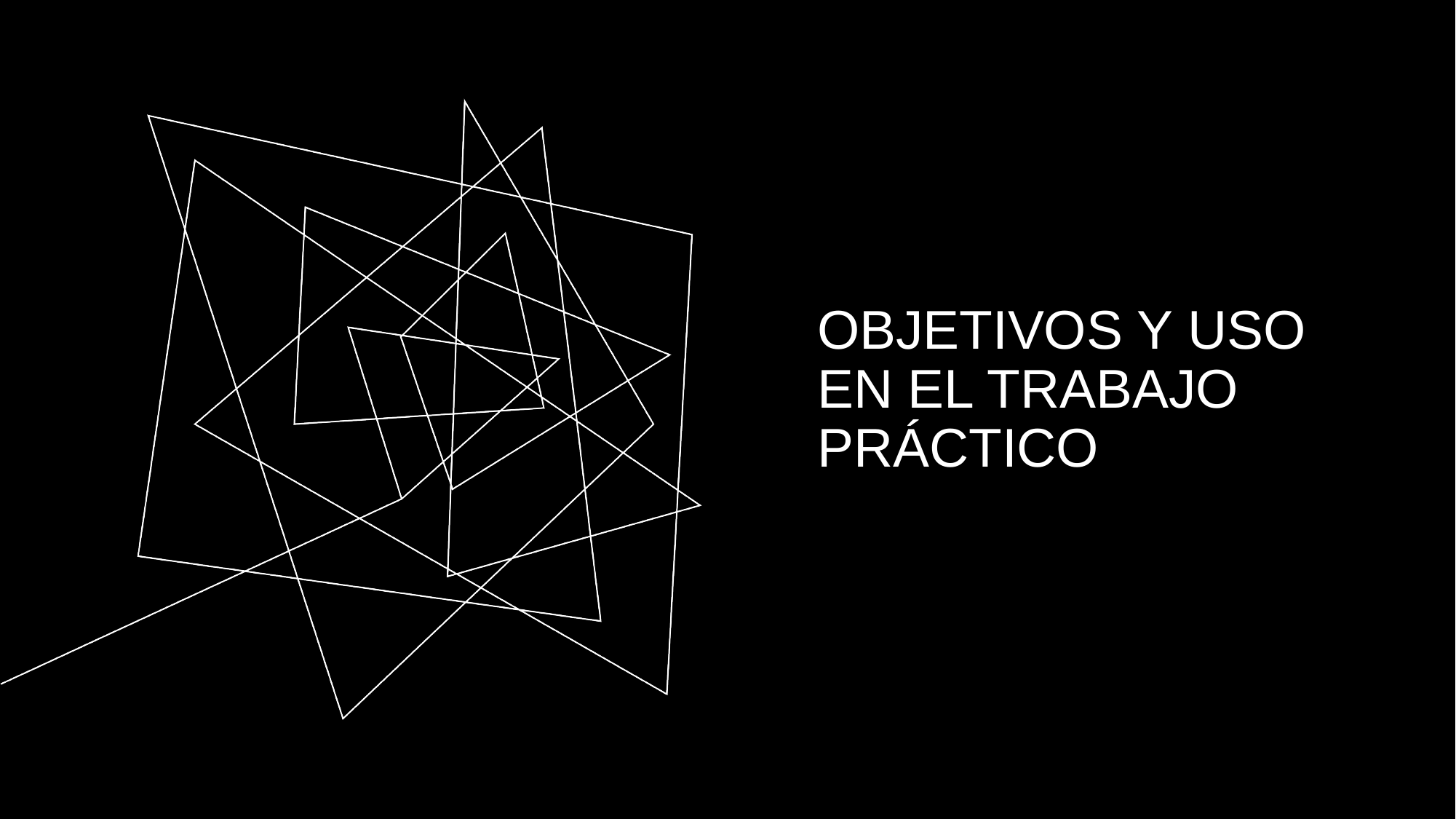

# OBJETIVOS Y USO EN EL TRABAJO PRÁCTICO